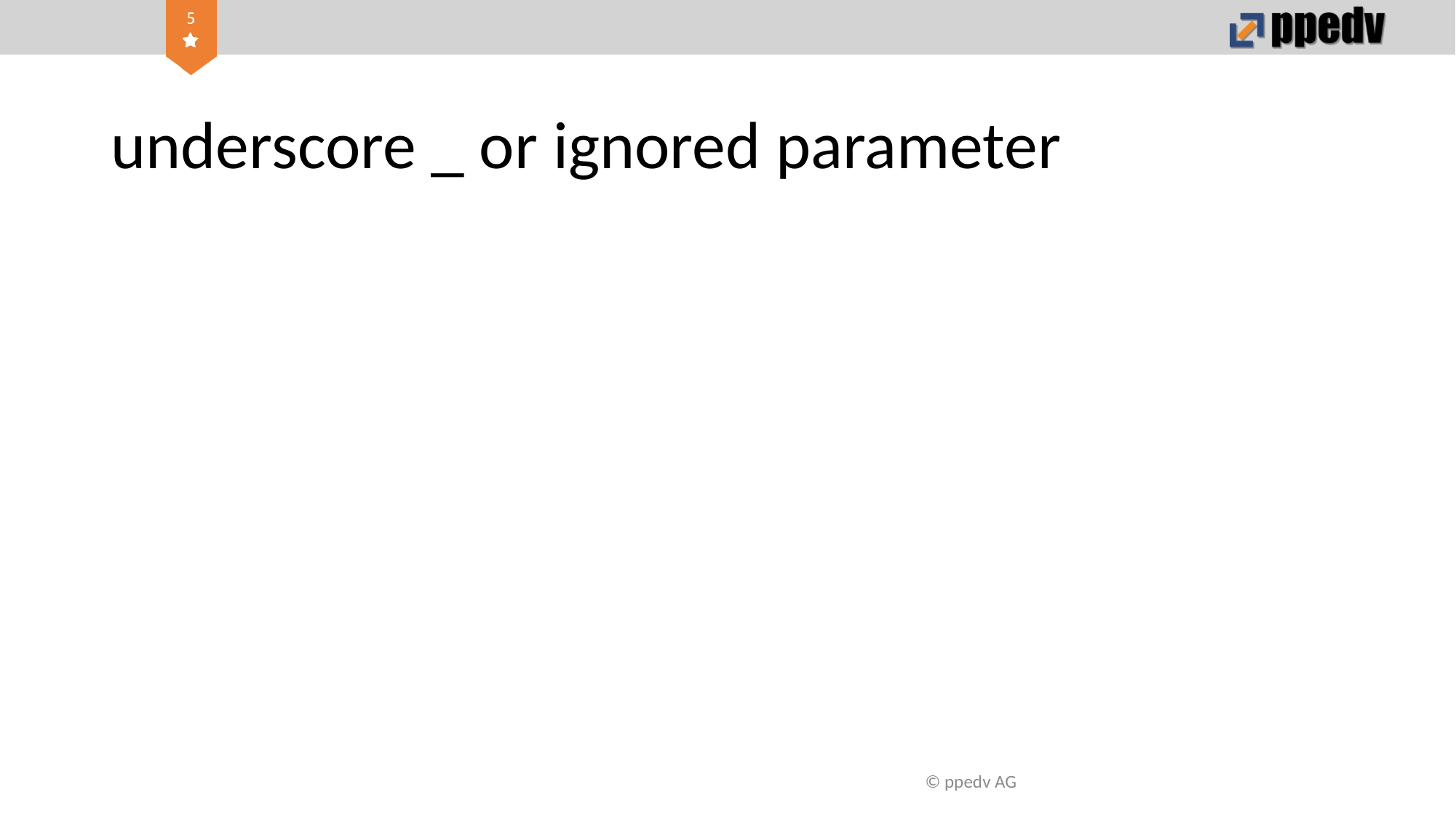

# underscore _ or ignored parameter

© ppedv AG